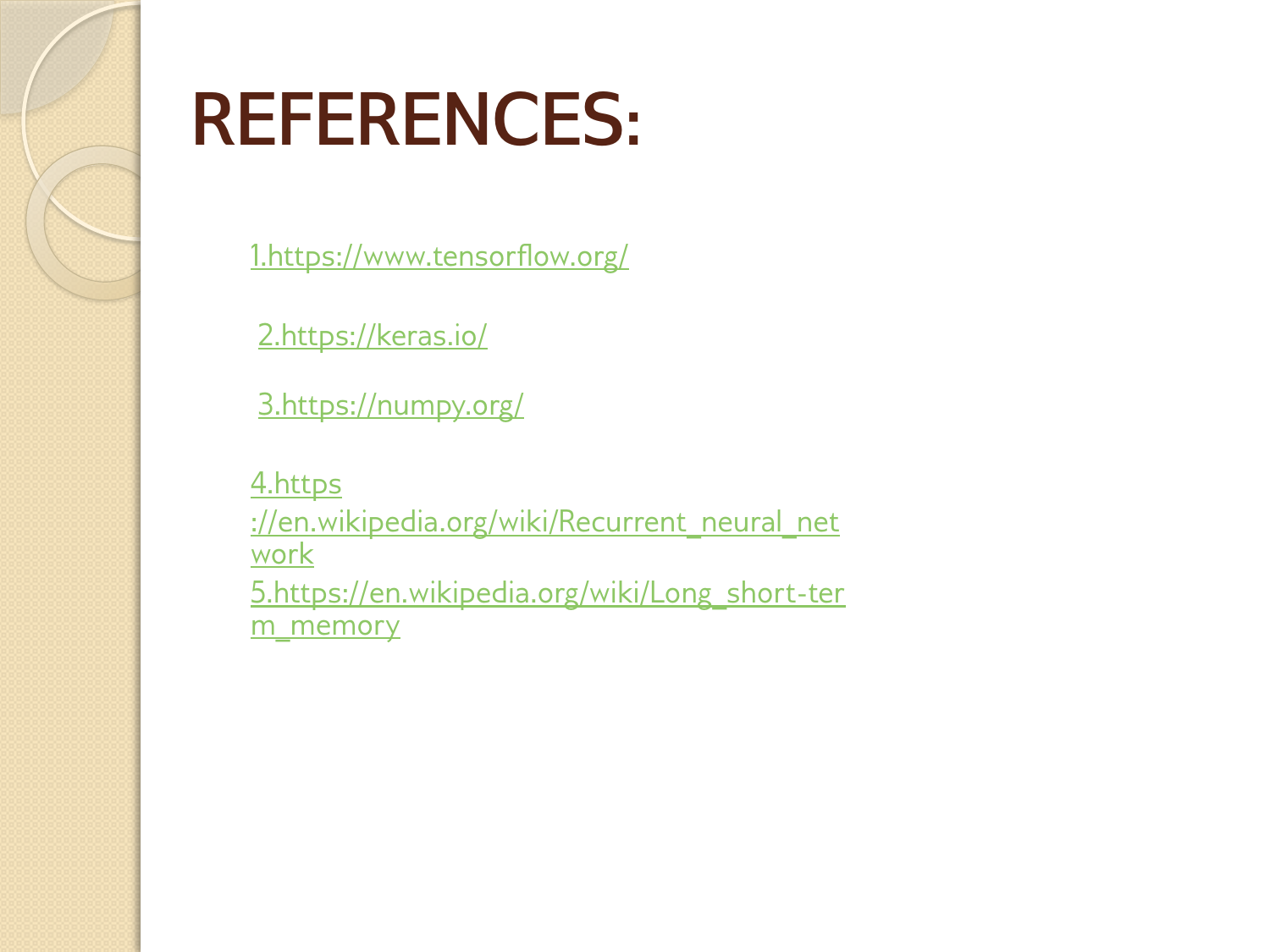

# REFERENCES:
1.https://www.tensorflow.org/
2.https://keras.io/
3.https://numpy.org/
4.https://en.wikipedia.org/wiki/Recurrent_neural_network
5.https://en.wikipedia.org/wiki/Long_short-term_memory